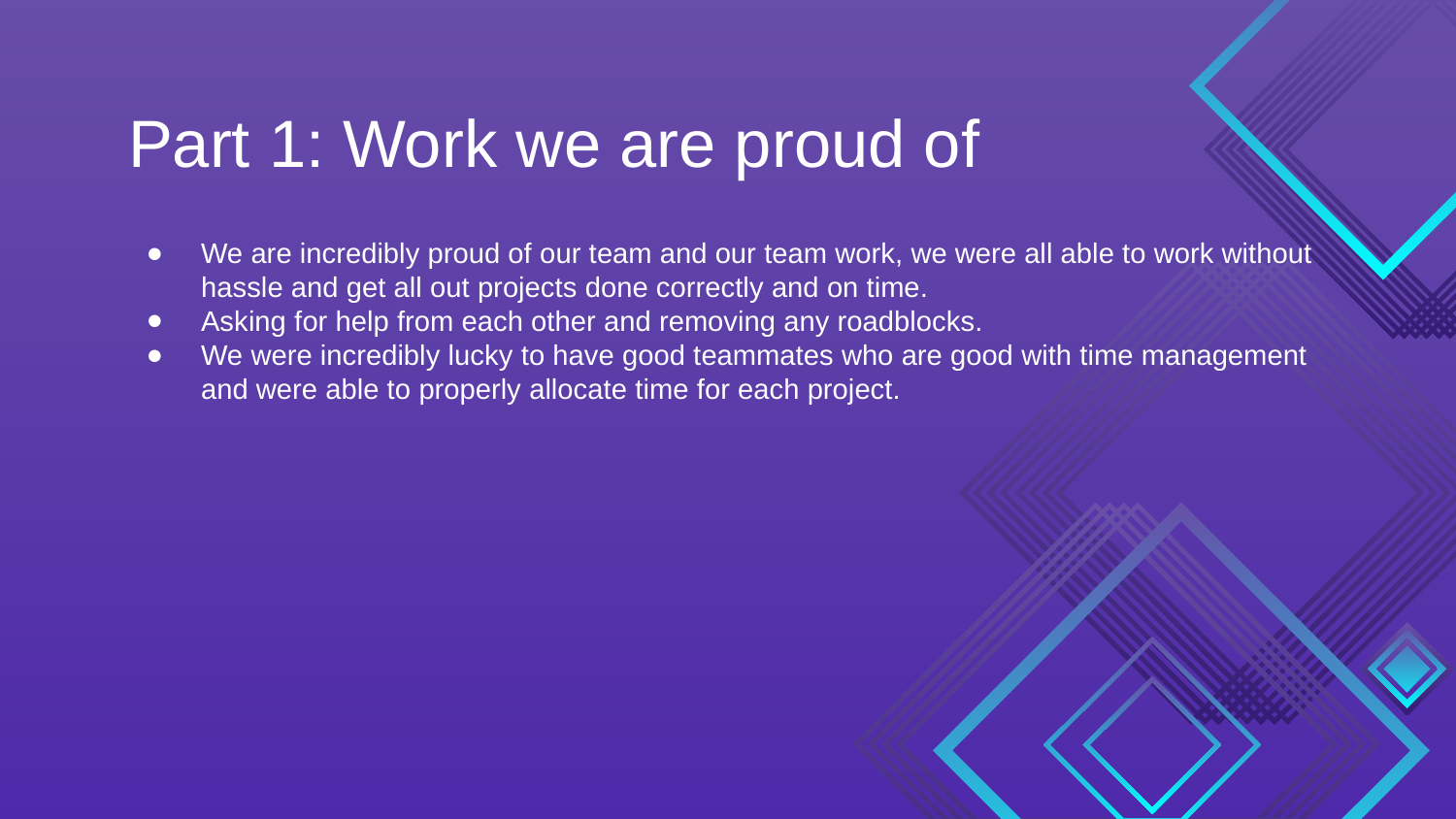

# Part 1: Work we are proud of
We are incredibly proud of our team and our team work, we were all able to work without hassle and get all out projects done correctly and on time.
Asking for help from each other and removing any roadblocks.
We were incredibly lucky to have good teammates who are good with time management and were able to properly allocate time for each project.